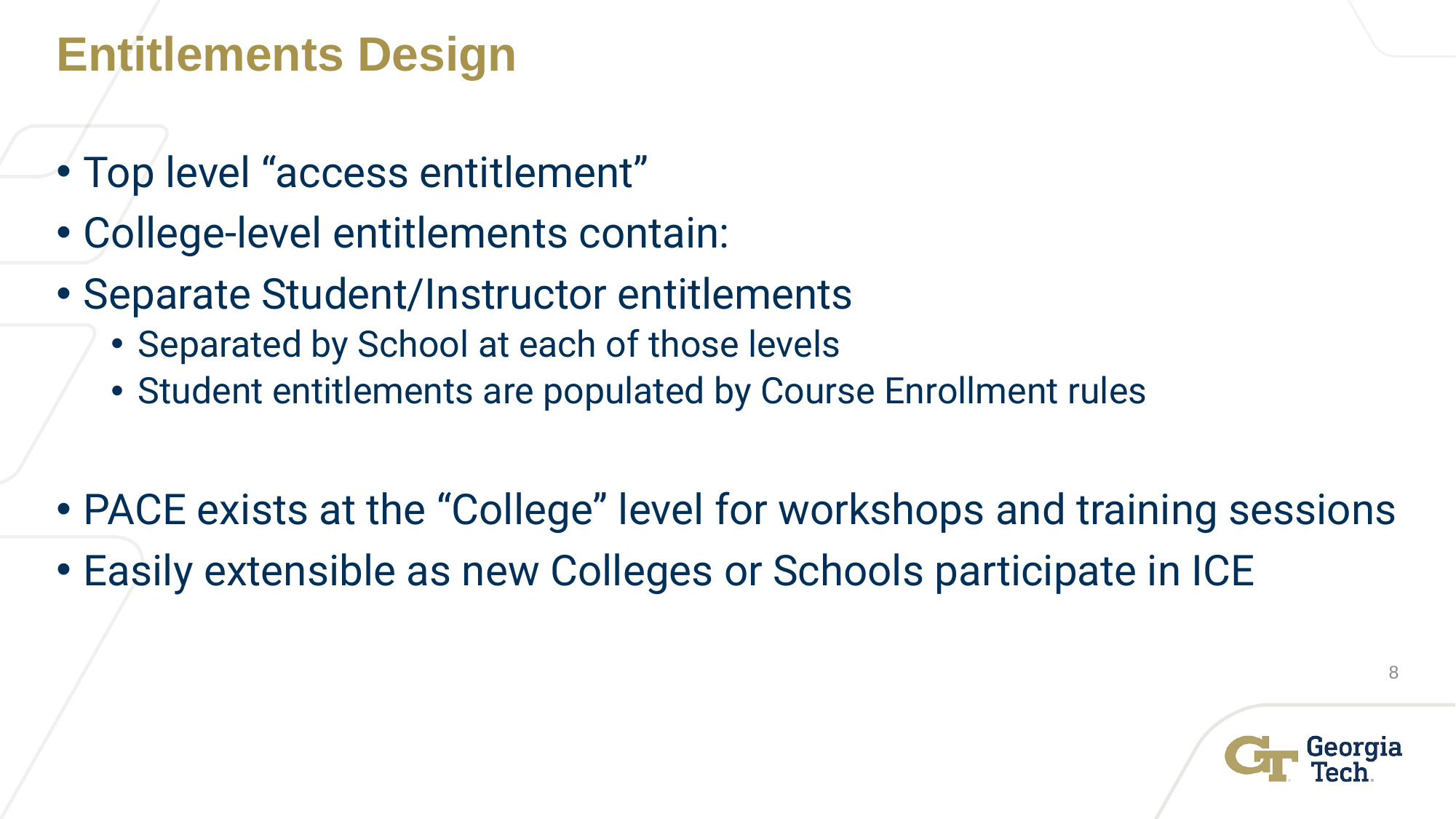

# Entitlements Design
Top level “access entitlement”
College-level entitlements contain:
Separate Student/Instructor entitlements
Separated by School at each of those levels
Student entitlements are populated by Course Enrollment rules

PACE exists at the “College” level for workshops and training sessions
Easily extensible as new Colleges or Schools participate in ICE
8